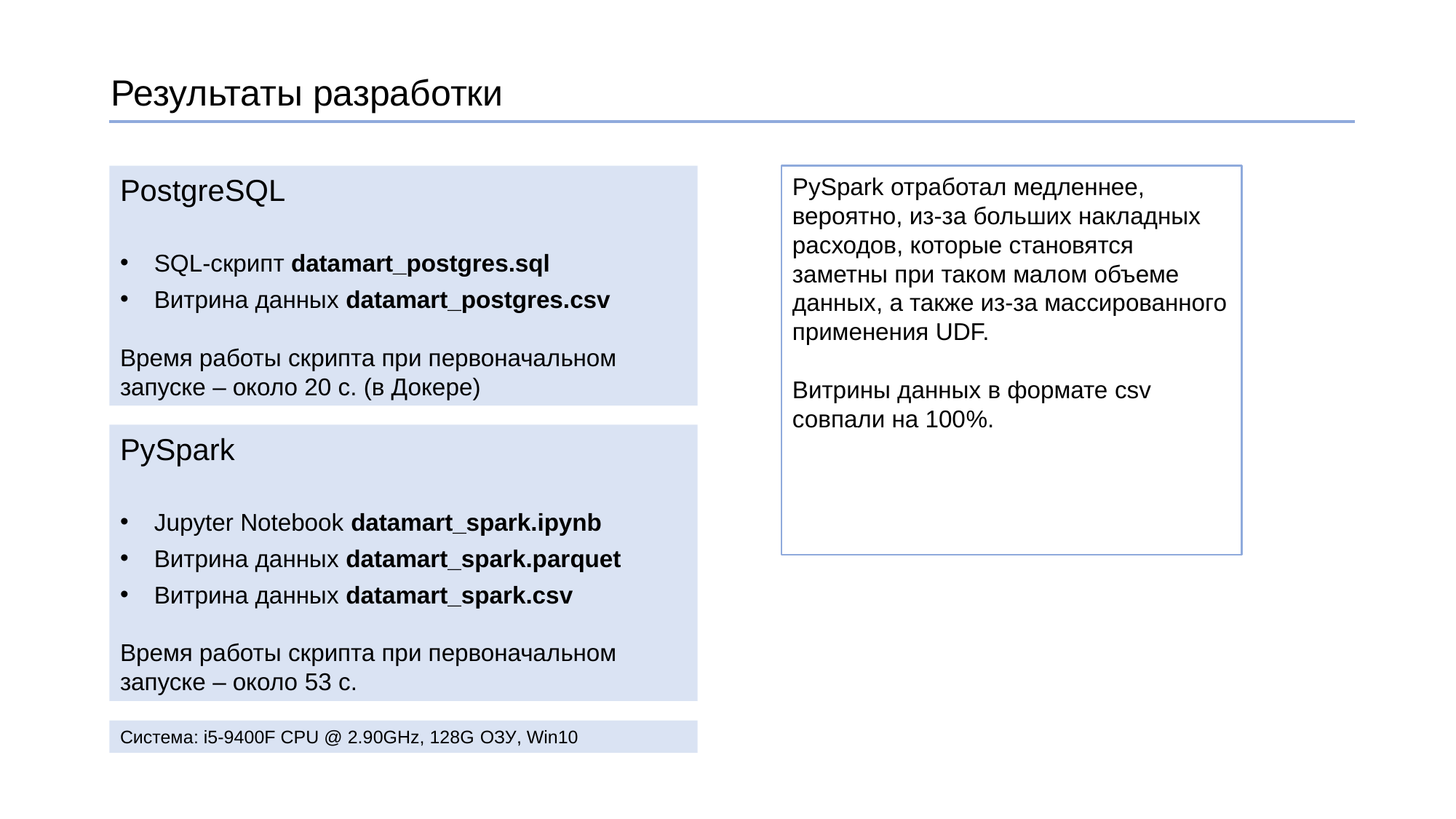

# Результаты разработки
PostgreSQL

SQL-скрипт datamart_postgres.sql
Витрина данных datamart_postgres.csv

Время работы скрипта при первоначальном запуске – около 20 с. (в Докере)
PySpark отработал медленнее, вероятно, из-за больших накладных расходов, которые становятся заметны при таком малом объеме данных, а также из-за массированного применения UDF.

Витрины данных в формате csv совпали на 100%.
PySpark

Jupyter Notebook datamart_spark.ipynb
Витрина данных datamart_spark.parquet
Витрина данных datamart_spark.csv

Время работы скрипта при первоначальном запуске – около 53 c.
Система: i5-9400F CPU @ 2.90GHz, 128G ОЗУ, Win10